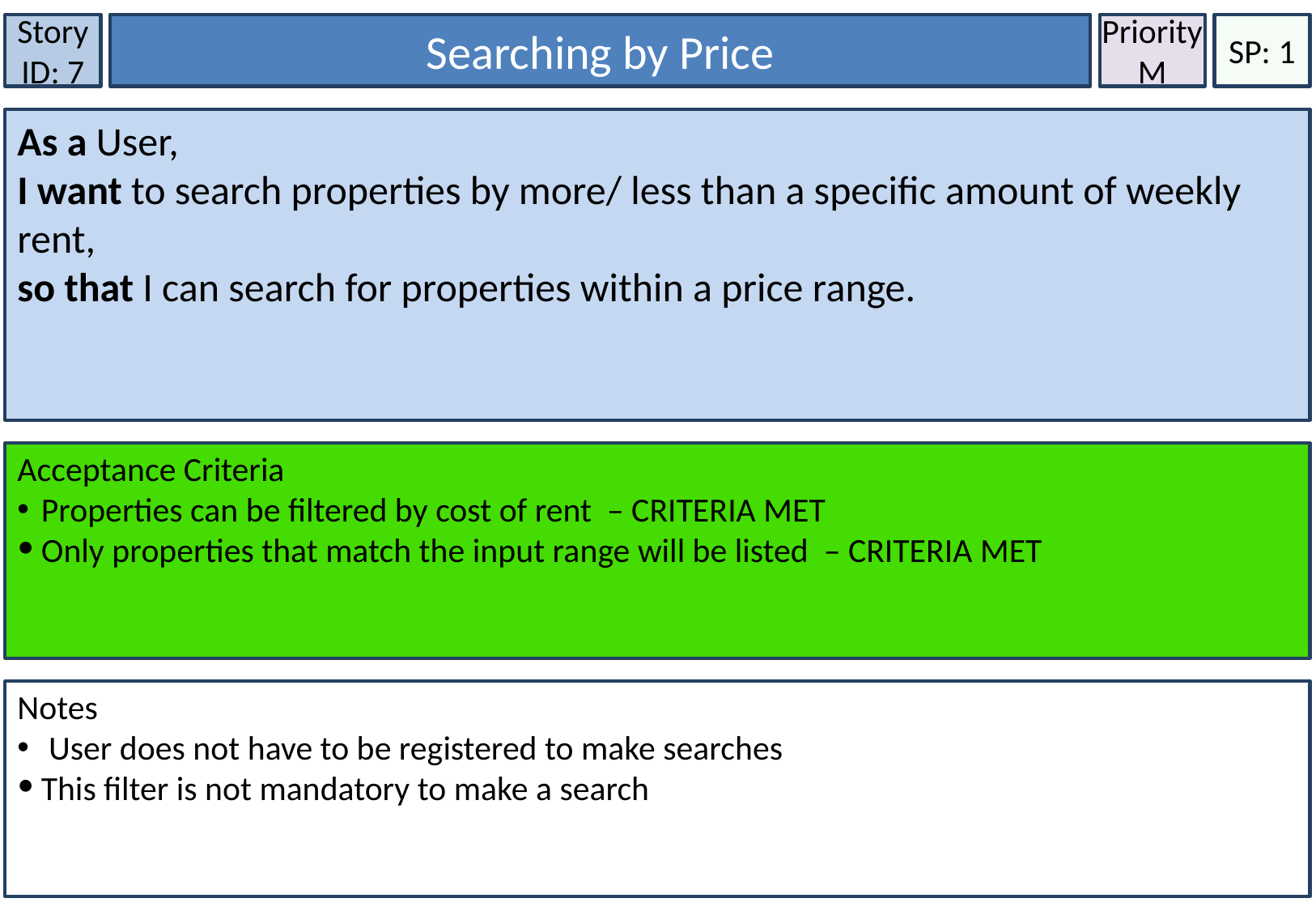

Story ID: 7
Searching by Price
Priority
M
SP: 1
As a User,
I want to search properties by more/ less than a specific amount of weekly rent,
so that I can search for properties within a price range.
Acceptance Criteria
Properties can be filtered by cost of rent  – CRITERIA MET
Only properties that match the input range will be listed  – CRITERIA MET
Notes
 User does not have to be registered to make searches
This filter is not mandatory to make a search